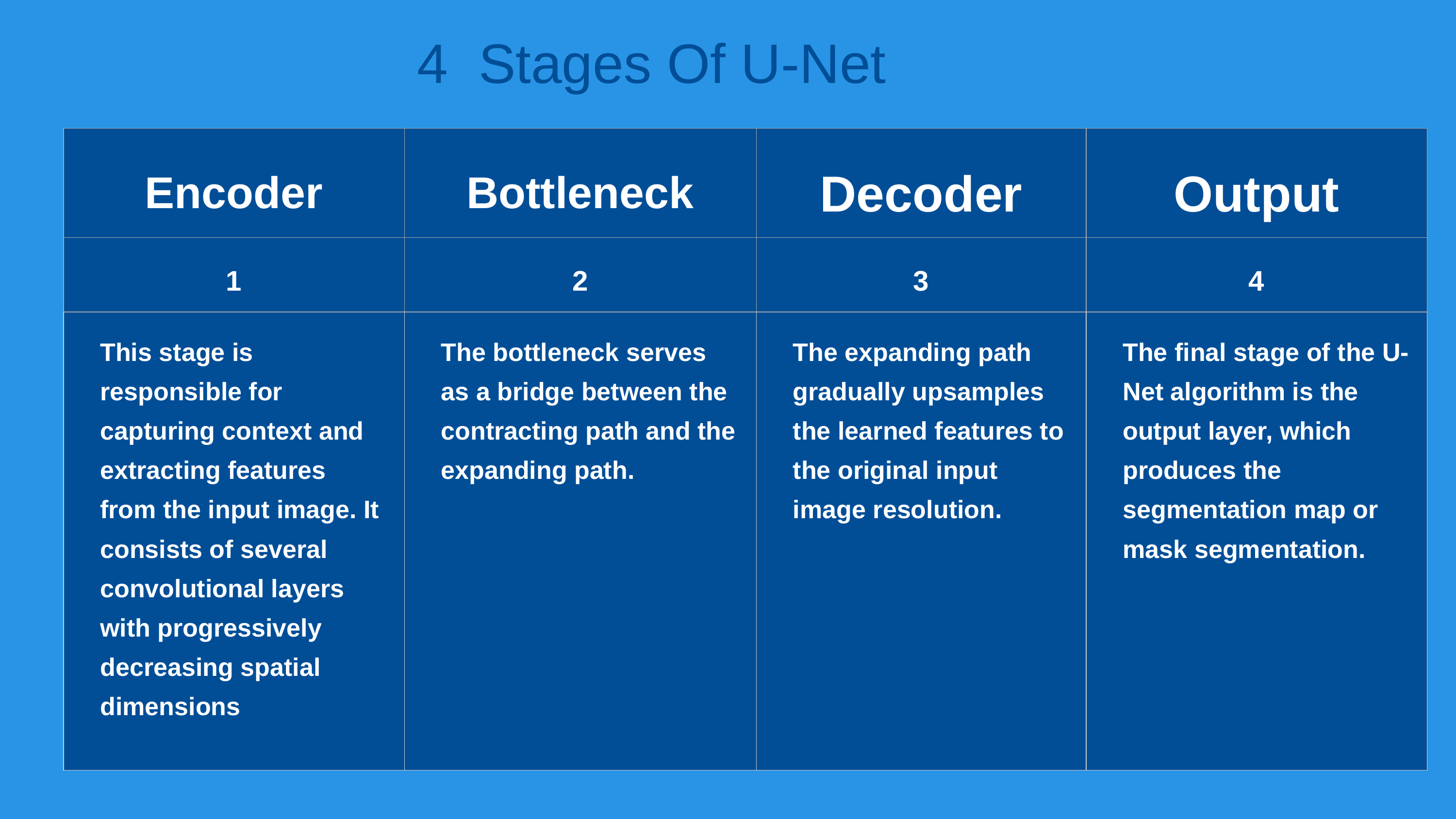

4  Stages Of U-Net
| Encoder | Bottleneck | Decoder | Output |
| --- | --- | --- | --- |
| 1 | 2 | 3 | 4 |
| This stage is responsible for capturing context and extracting features from the input image. It consists of several convolutional layers with progressively decreasing spatial dimensions | The bottleneck serves as a bridge between the contracting path and the expanding path. | The expanding path gradually upsamples the learned features to the original input image resolution. | The final stage of the U-Net algorithm is the output layer, which produces the segmentation map or mask segmentation. |